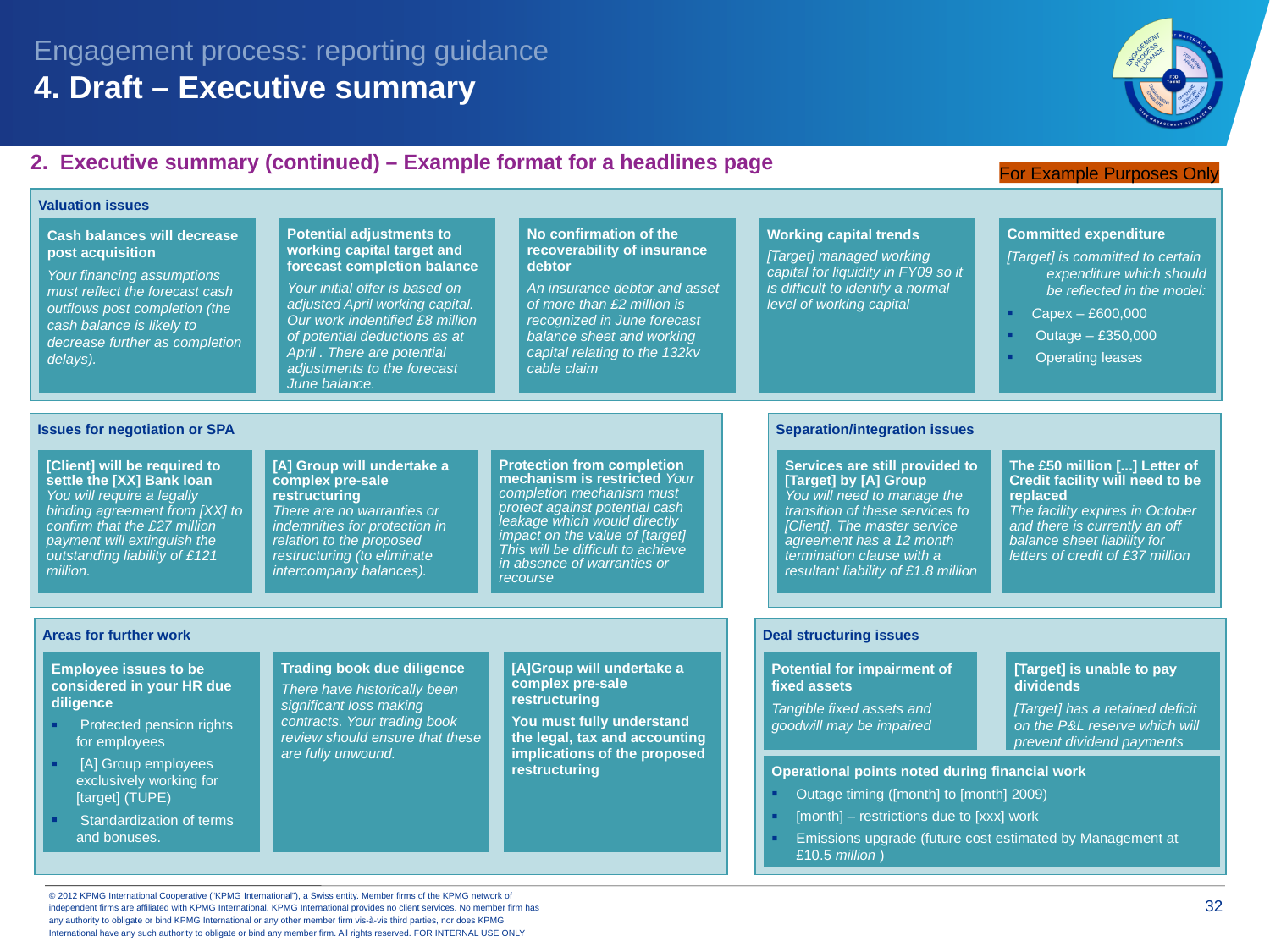

Engagement process: reporting guidance
4. Draft – Executive summary
2.  Executive summary (continued) – Example format for a headlines page
For Example Purposes Only
Valuation issues
Cash balances will decrease post acquisition
Your financing assumptions must reflect the forecast cash outflows post completion (the cash balance is likely to decrease further as completion delays).
Potential adjustments to working capital target and forecast completion balance
Your initial offer is based on adjusted April working capital. Our work indentified £8 million of potential deductions as at April . There are potential adjustments to the forecast June balance.
No confirmation of the recoverability of insurance debtor
An insurance debtor and asset of more than £2 million is recognized in June forecast balance sheet and working capital relating to the 132kv cable claim
Working capital trends
[Target] managed working capital for liquidity in FY09 so it is difficult to identify a normal level of working capital
Committed expenditure
[Target] is committed to certain expenditure which should be reflected in the model:
Capex – £600,000
 Outage – £350,000
 Operating leases
Issues for negotiation or SPA
Separation/integration issues
[Client] will be required to settle the [XX] Bank loan
You will require a legally binding agreement from [XX] to confirm that the £27 million payment will extinguish the outstanding liability of £121 million.
[A] Group will undertake a complex pre-sale restructuring
There are no warranties or indemnities for protection in relation to the proposed restructuring (to eliminate intercompany balances).
Protection from completion mechanism is restricted Your completion mechanism must protect against potential cash leakage which would directly impact on the value of [target] This will be difficult to achieve in absence of warranties or recourse
Services are still provided to [Target] by [A] Group
You will need to manage the transition of these services to [Client]. The master service agreement has a 12 month termination clause with a resultant liability of £1.8 million
The £50 million [...] Letter of Credit facility will need to be replaced
The facility expires in October and there is currently an off balance sheet liability for letters of credit of £37 million
Areas for further work
Deal structuring issues
Employee issues to be considered in your HR due diligence
 Protected pension rights for employees
 [A] Group employees exclusively working for [target] (TUPE)
 Standardization of terms and bonuses.
Trading book due diligence
There have historically been significant loss making contracts. Your trading book review should ensure that these are fully unwound.
[A]Group will undertake a complex pre-sale restructuring
You must fully understand the legal, tax and accounting implications of the proposed restructuring
Potential for impairment of fixed assets
Tangible fixed assets and goodwill may be impaired
[Target] is unable to pay dividends
[Target] has a retained deficit on the P&L reserve which will prevent dividend payments
Operational points noted during financial work
Outage timing ([month] to [month] 2009)
[month] – restrictions due to [xxx] work
Emissions upgrade (future cost estimated by Management at £10.5 million )